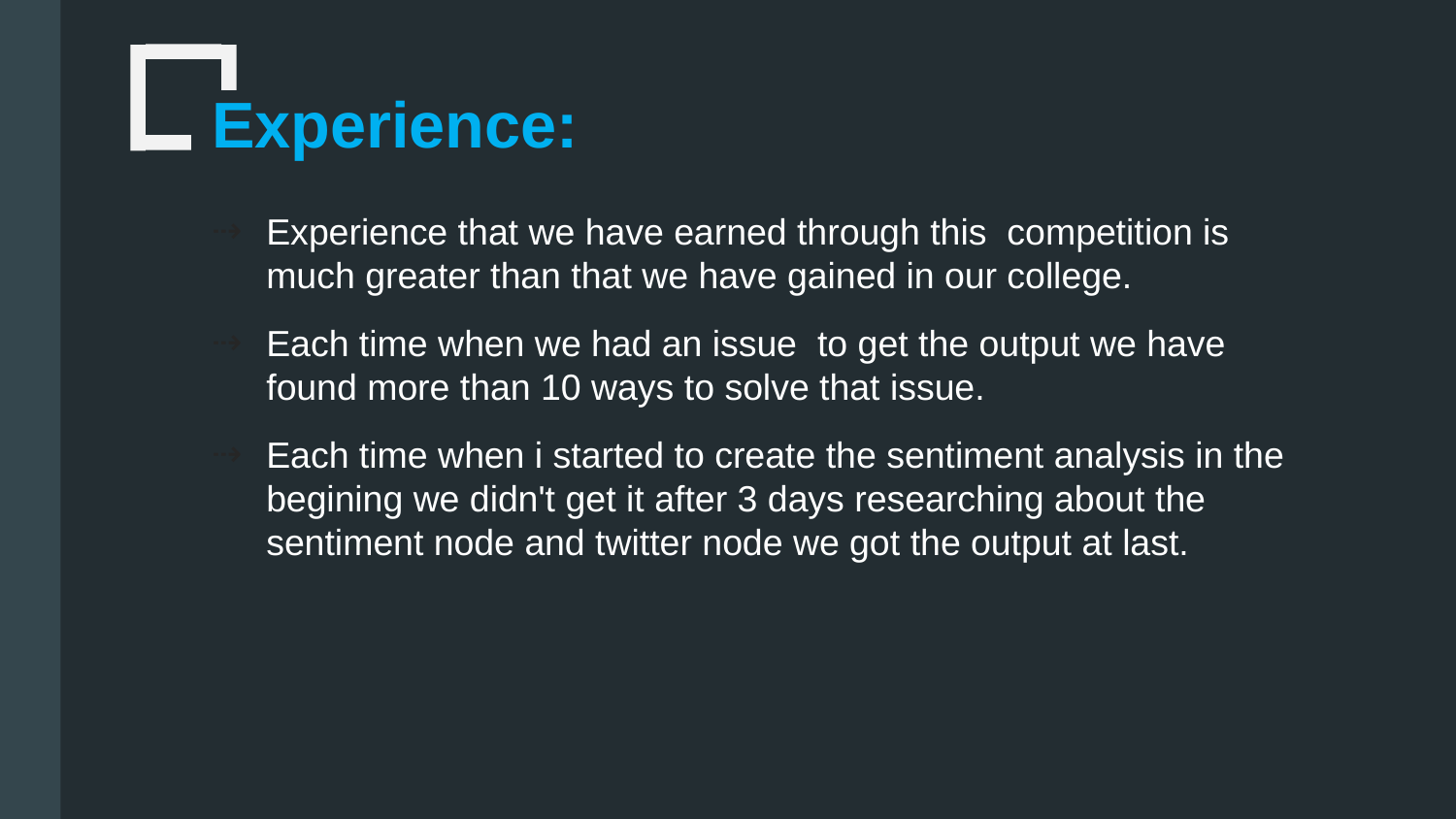

# Experience:
Experience that we have earned through this  competition is much greater than that we have gained in our college.
Each time when we had an issue  to get the output we have found more than 10 ways to solve that issue.
Each time when i started to create the sentiment analysis in the begining we didn't get it after 3 days researching about the sentiment node and twitter node we got the output at last.